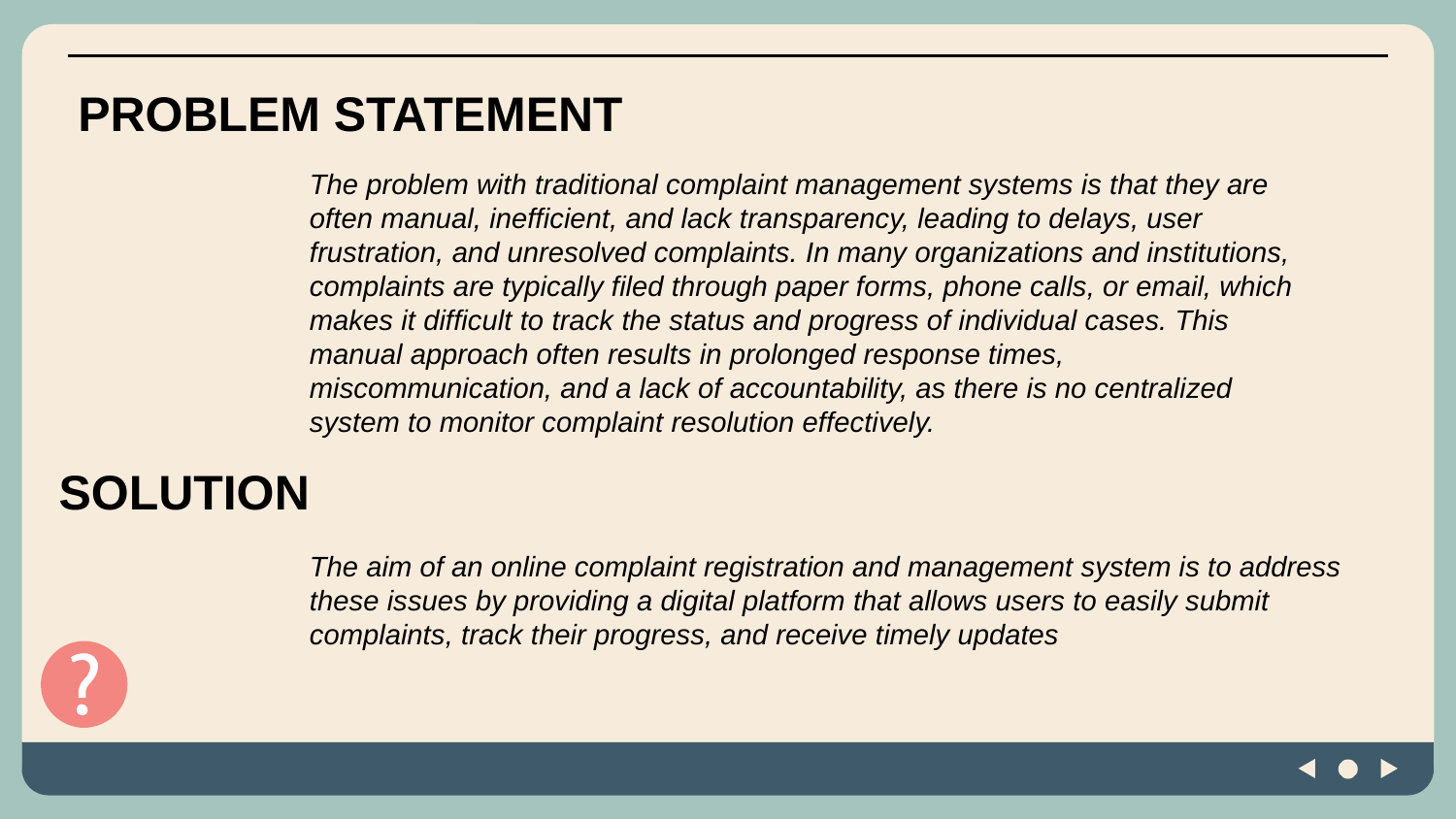

PROBLEM STATEMENT
The problem with traditional complaint management systems is that they are often manual, inefficient, and lack transparency, leading to delays, user frustration, and unresolved complaints. In many organizations and institutions, complaints are typically filed through paper forms, phone calls, or email, which makes it difficult to track the status and progress of individual cases. This manual approach often results in prolonged response times, miscommunication, and a lack of accountability, as there is no centralized system to monitor complaint resolution effectively.
SOLUTION
The aim of an online complaint registration and management system is to address these issues by providing a digital platform that allows users to easily submit complaints, track their progress, and receive timely updates